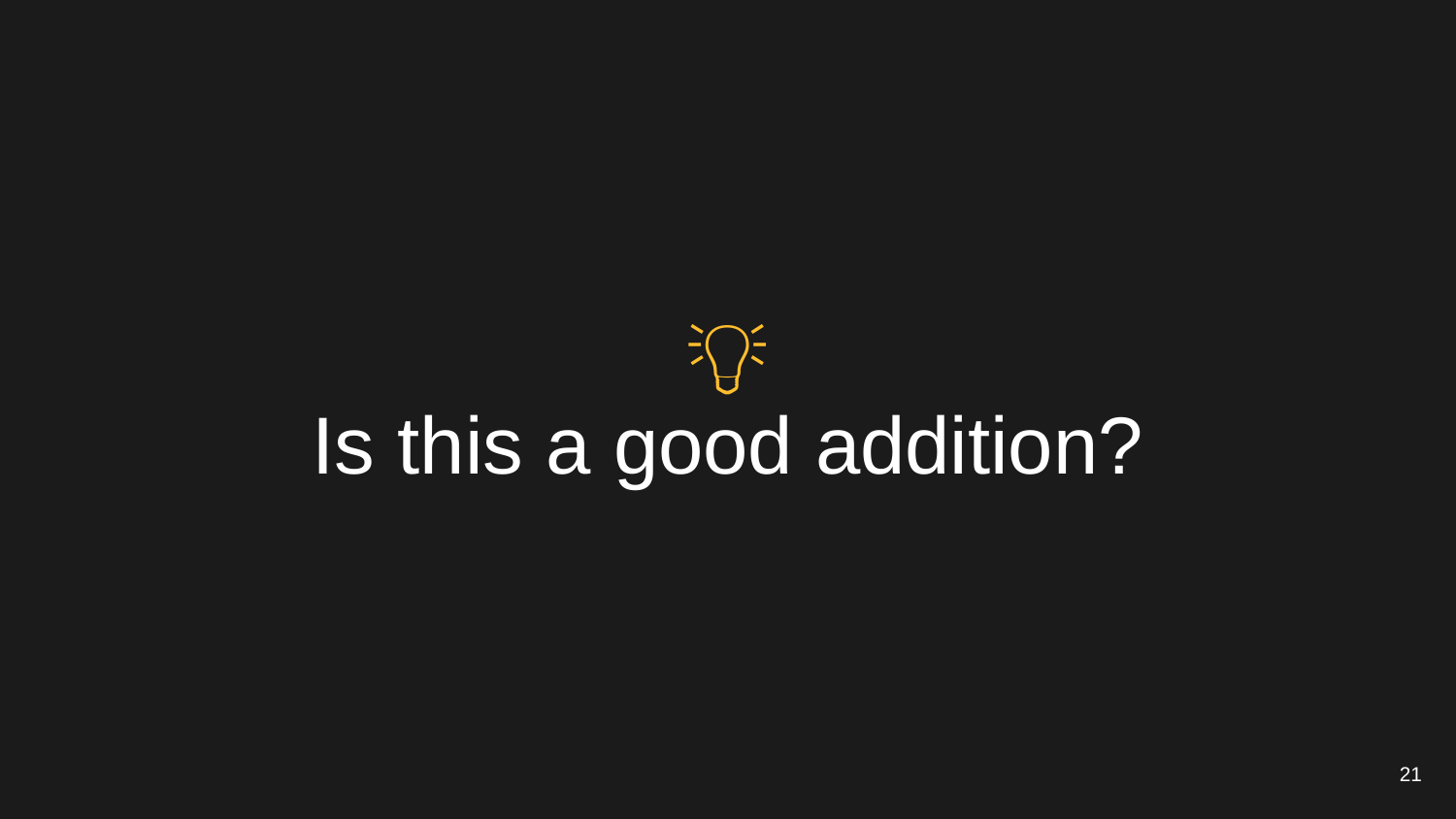

# 💡
Is this a good addition?
21